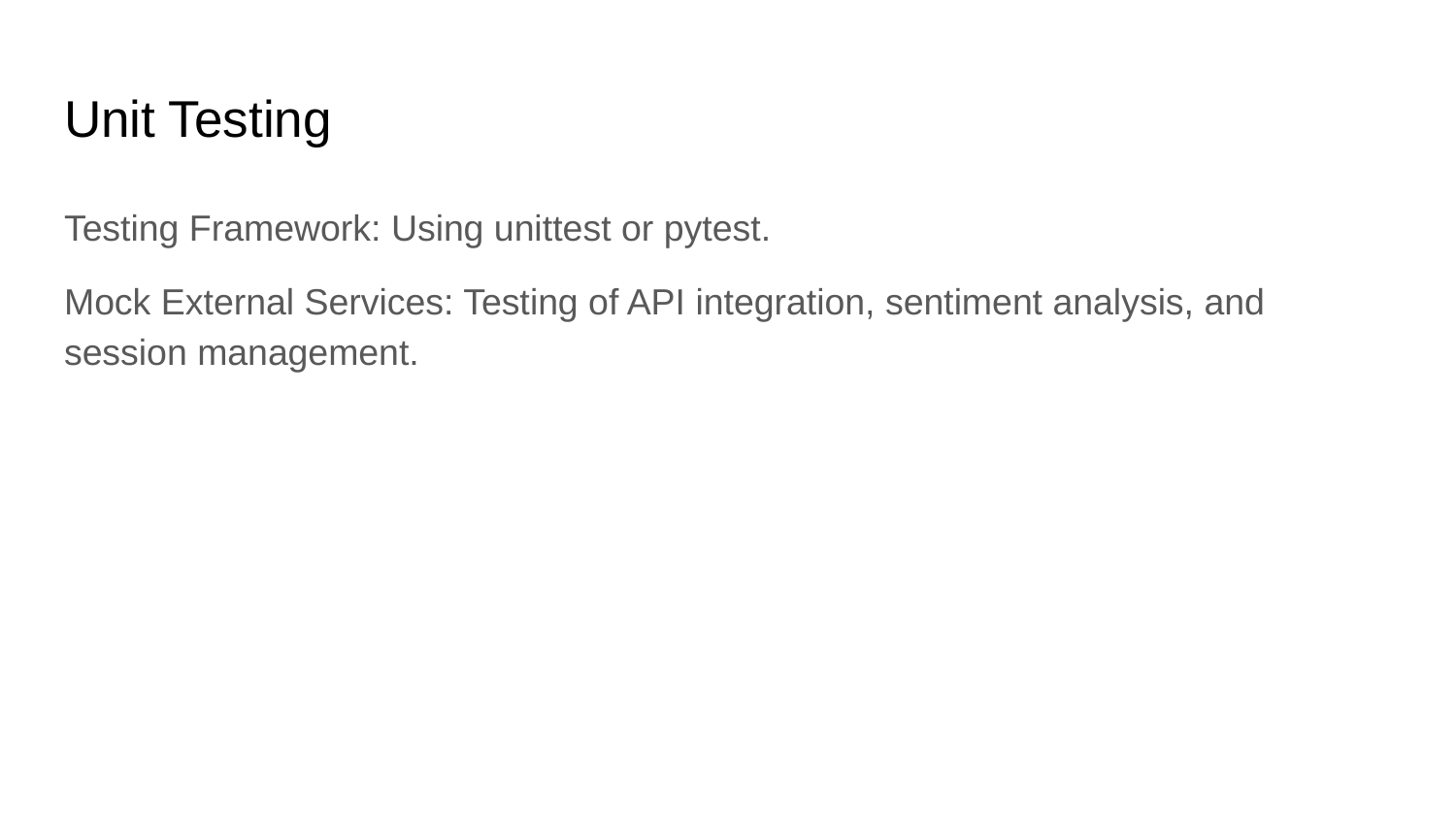

# Unit Testing

Testing Framework: Using unittest or pytest.
Mock External Services: Testing of API integration, sentiment analysis, and session management.